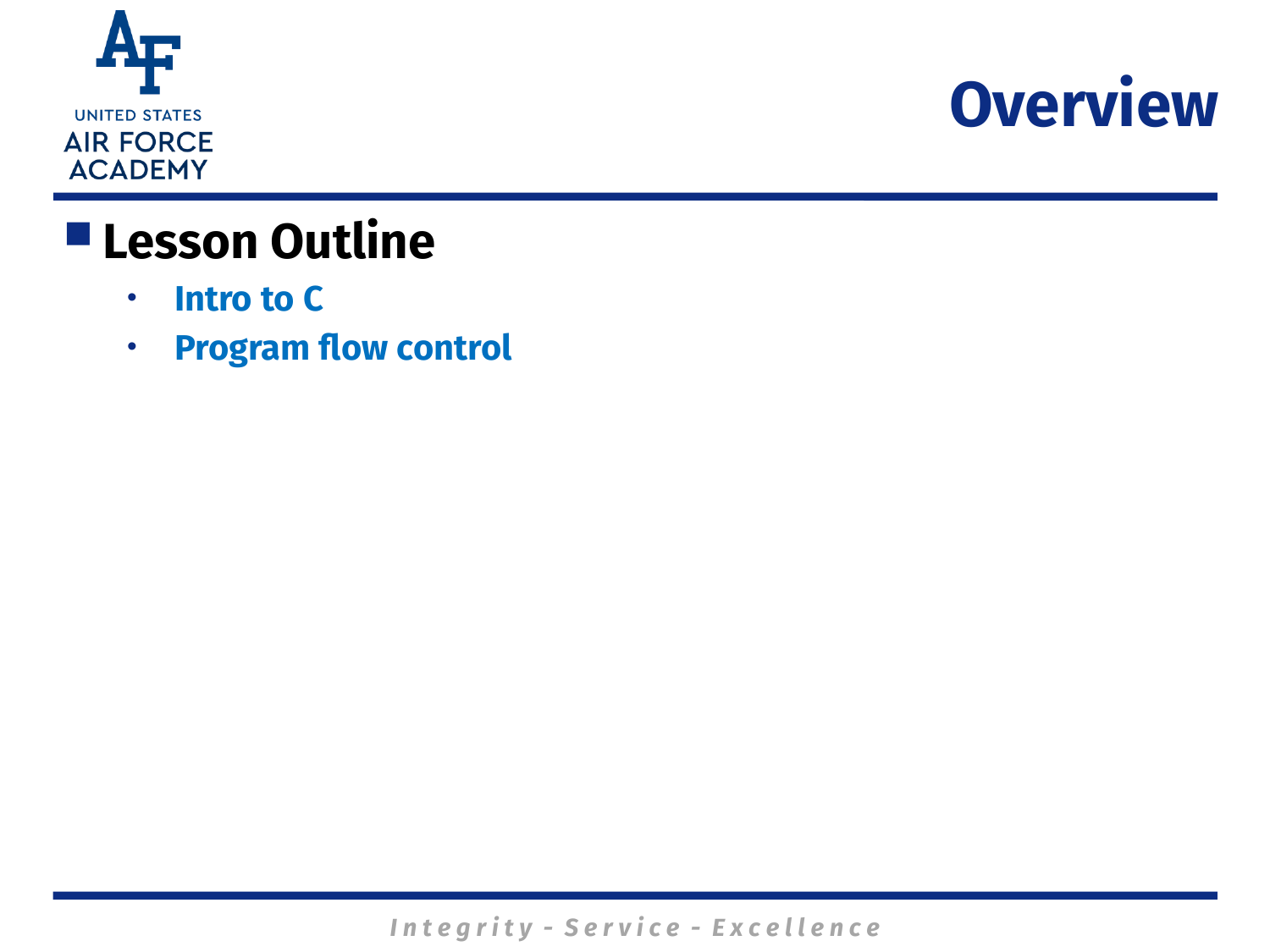

# Overview
Lesson Outline
Intro to C
Program flow control